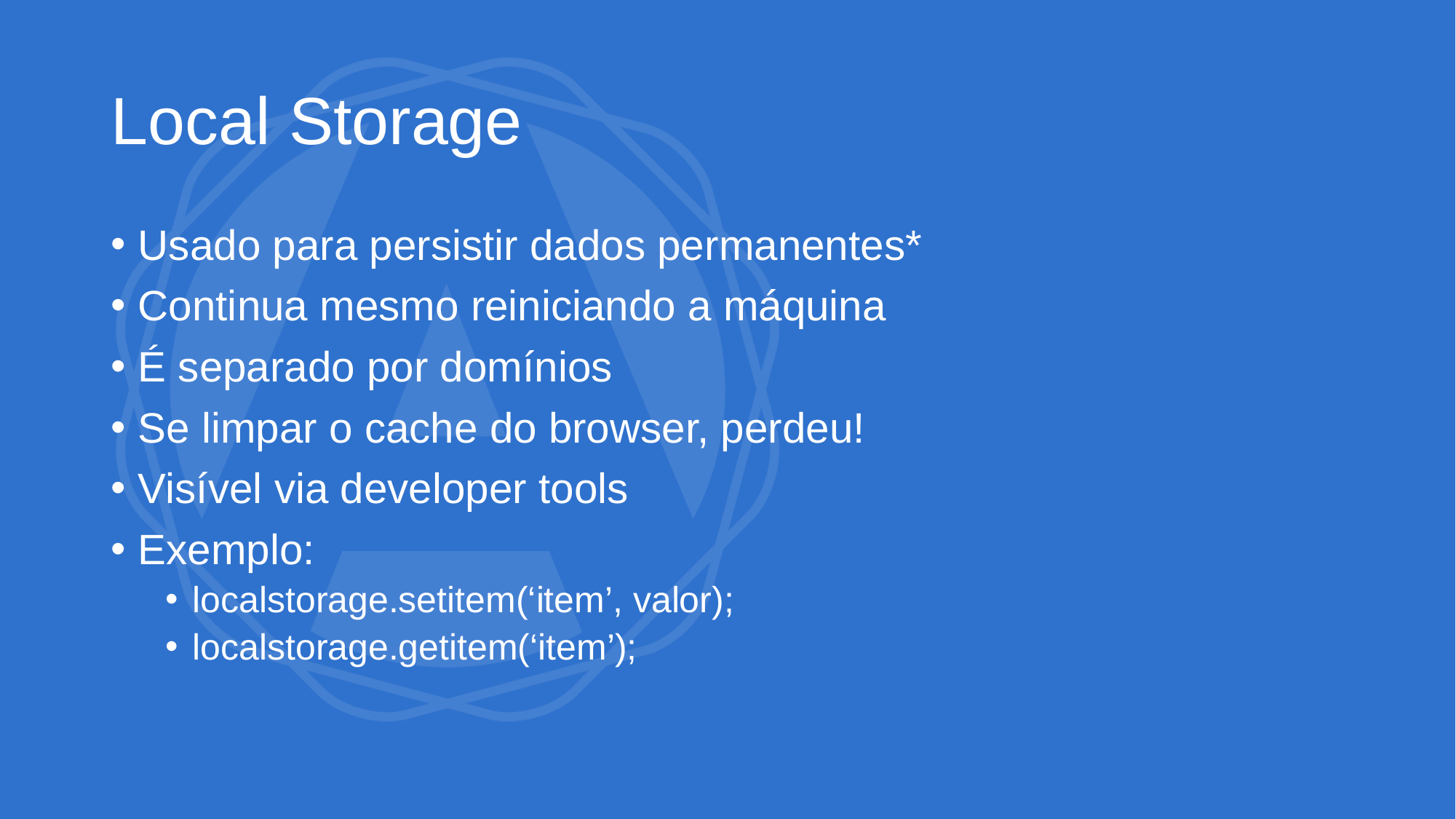

# Local Storage
Usado para persistir dados permanentes*
Continua mesmo reiniciando a máquina
É separado por domínios
Se limpar o cache do browser, perdeu!
Visível via developer tools
Exemplo:
localstorage.setitem(‘item’, valor);
localstorage.getitem(‘item’);